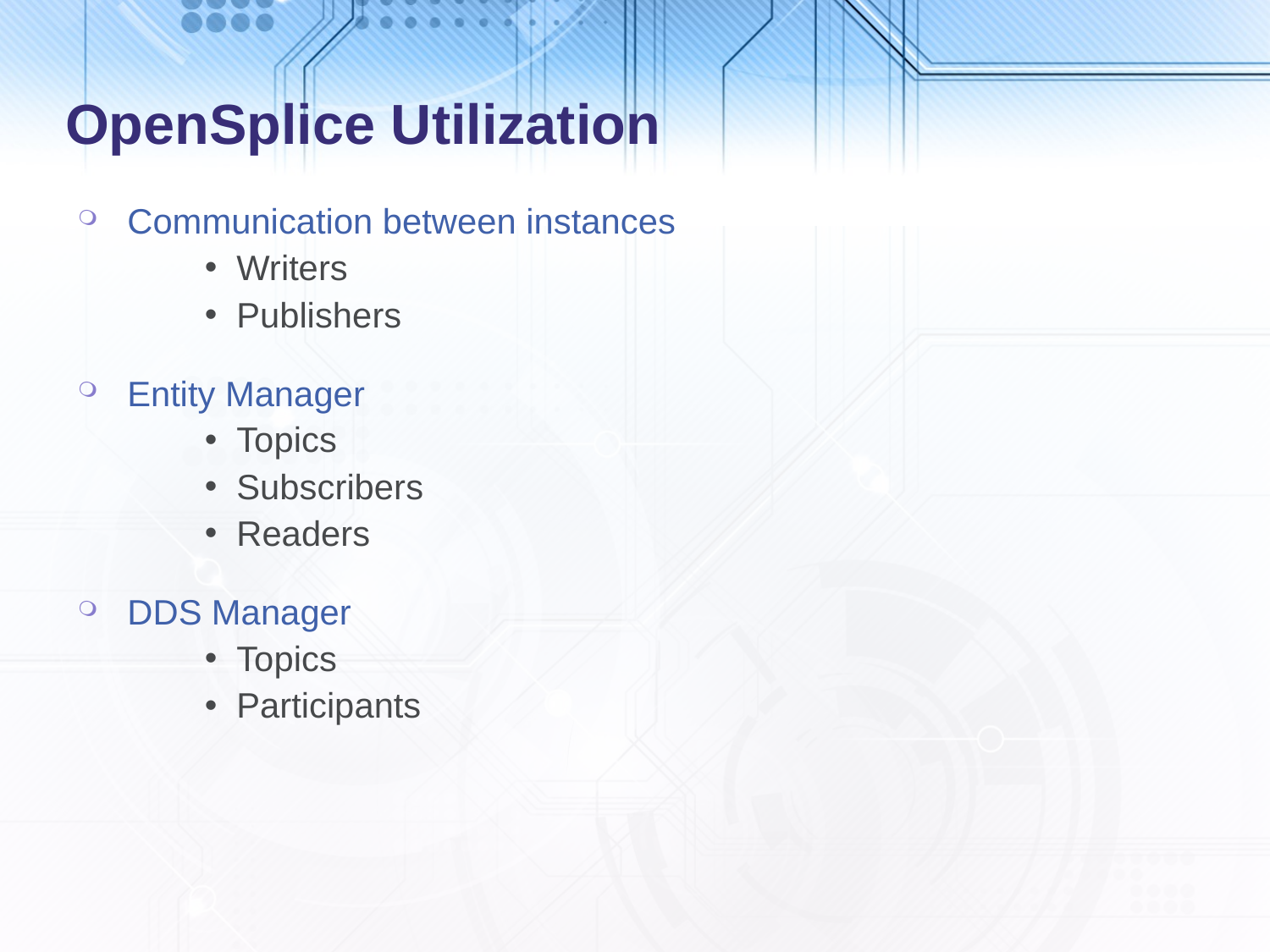

# OpenSplice Utilization
Communication between instances
Writers
Publishers
Entity Manager
Topics
Subscribers
Readers
DDS Manager
Topics
Participants